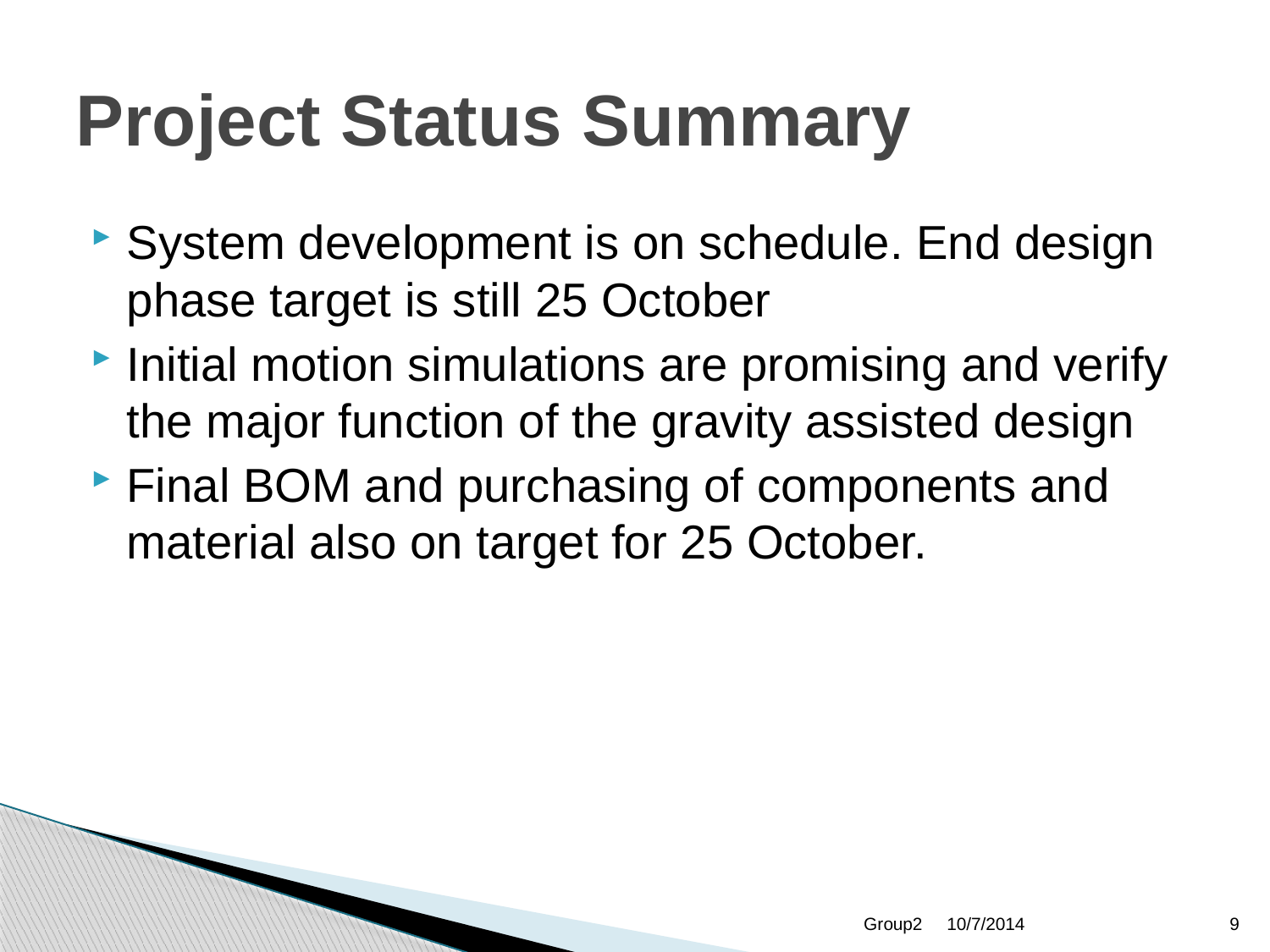

# Project Status Summary
System development is on schedule. End design phase target is still 25 October
Initial motion simulations are promising and verify the major function of the gravity assisted design
Final BOM and purchasing of components and material also on target for 25 October.
Group2
10/7/2014
9